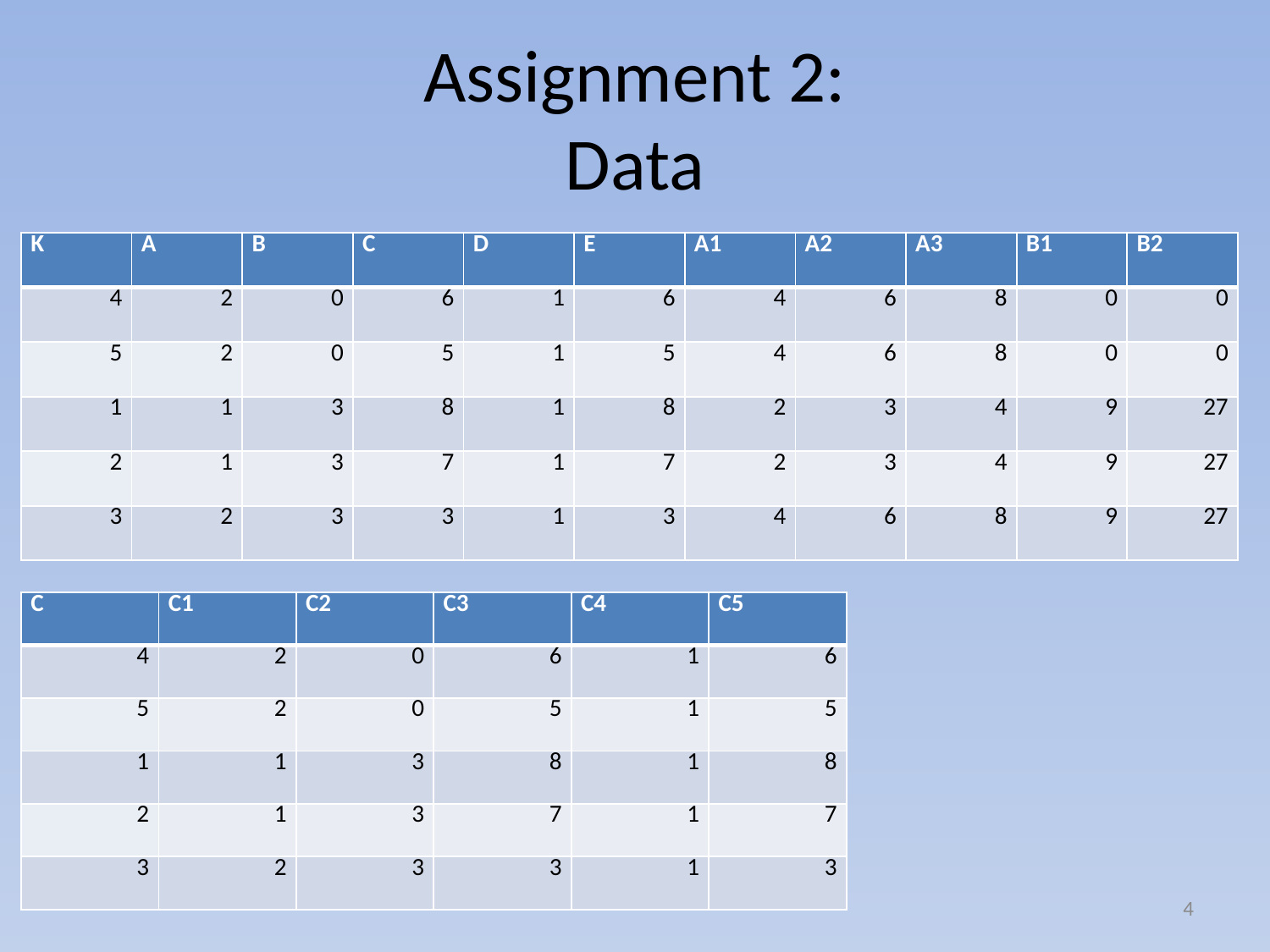

# Assignment 2: Data
| K | A | B | C | D | E | A1 | A2 | A3 | B1 | B2 |
| --- | --- | --- | --- | --- | --- | --- | --- | --- | --- | --- |
| 4 | 2 | 0 | 6 | 1 | 6 | 4 | 6 | 8 | 0 | 0 |
| 5 | 2 | 0 | 5 | 1 | 5 | 4 | 6 | 8 | 0 | 0 |
| 1 | 1 | 3 | 8 | 1 | 8 | 2 | 3 | 4 | 9 | 27 |
| 2 | 1 | 3 | 7 | 1 | 7 | 2 | 3 | 4 | 9 | 27 |
| 3 | 2 | 3 | 3 | 1 | 3 | 4 | 6 | 8 | 9 | 27 |
| C | C1 | C2 | C3 | C4 | C5 |
| --- | --- | --- | --- | --- | --- |
| 4 | 2 | 0 | 6 | 1 | 6 |
| 5 | 2 | 0 | 5 | 1 | 5 |
| 1 | 1 | 3 | 8 | 1 | 8 |
| 2 | 1 | 3 | 7 | 1 | 7 |
| 3 | 2 | 3 | 3 | 1 | 3 |
4